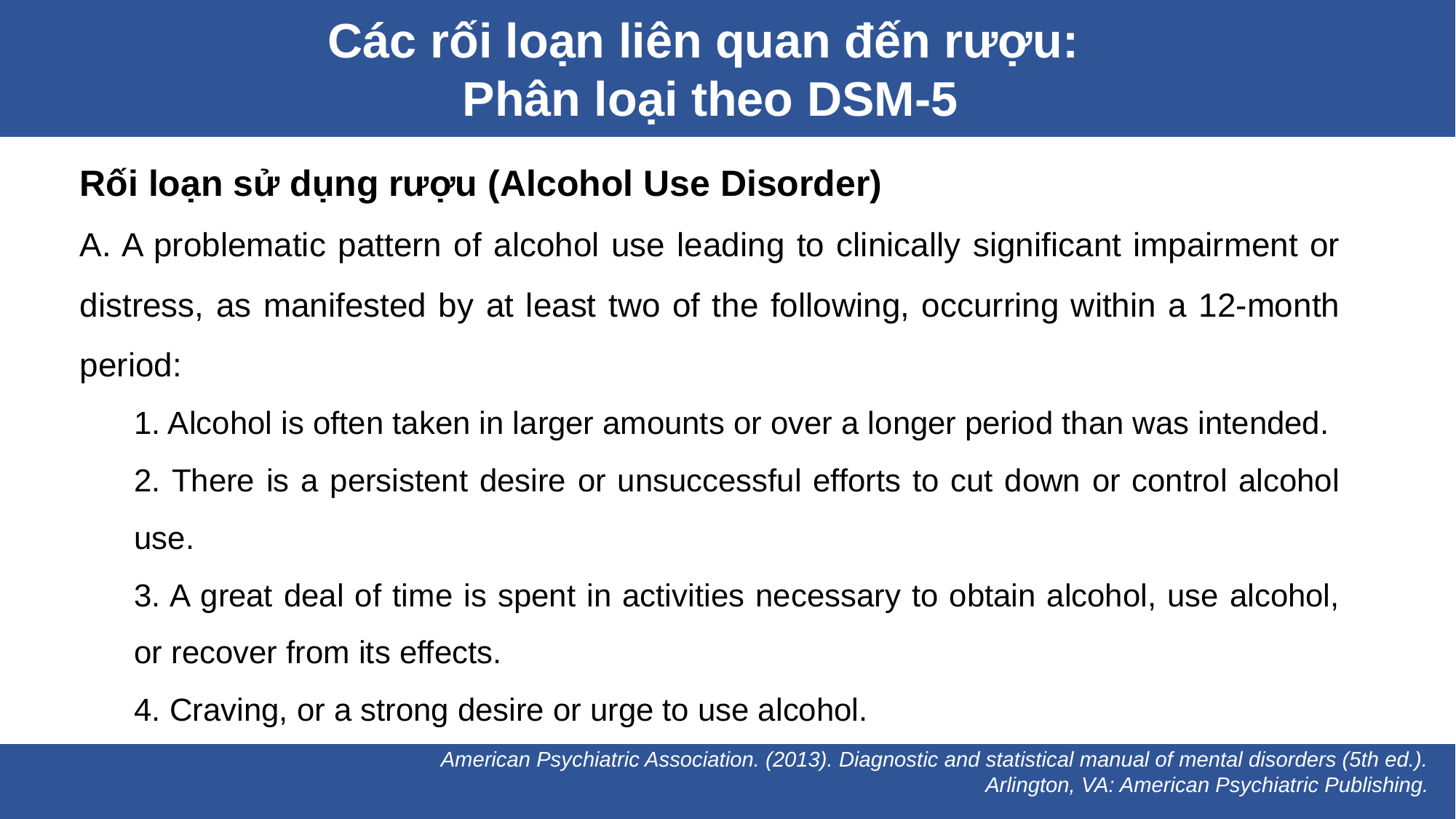

Các rối loạn liên quan đến rượu:
Phân loại theo DSM-5
Rối loạn sử dụng rượu (Alcohol Use Disorder)
A. A problematic pattern of alcohol use leading to clinically significant impairment or distress, as manifested by at least two of the following, occurring within a 12-month period:
1. Alcohol is often taken in larger amounts or over a longer period than was intended.
2. There is a persistent desire or unsuccessful efforts to cut down or control alcohol use.
3. A great deal of time is spent in activities necessary to obtain alcohol, use alcohol, or recover from its effects.
4. Craving, or a strong desire or urge to use alcohol.

American Psychiatric Association. (2013). Diagnostic and statistical manual of mental disorders (5th ed.). Arlington, VA: American Psychiatric Publishing.
American Psychiatric Association. (2013). Diagnostic and statistical manual of mental disorders (5th ed.). Arlington, VA: American Psychiatric Publishing.